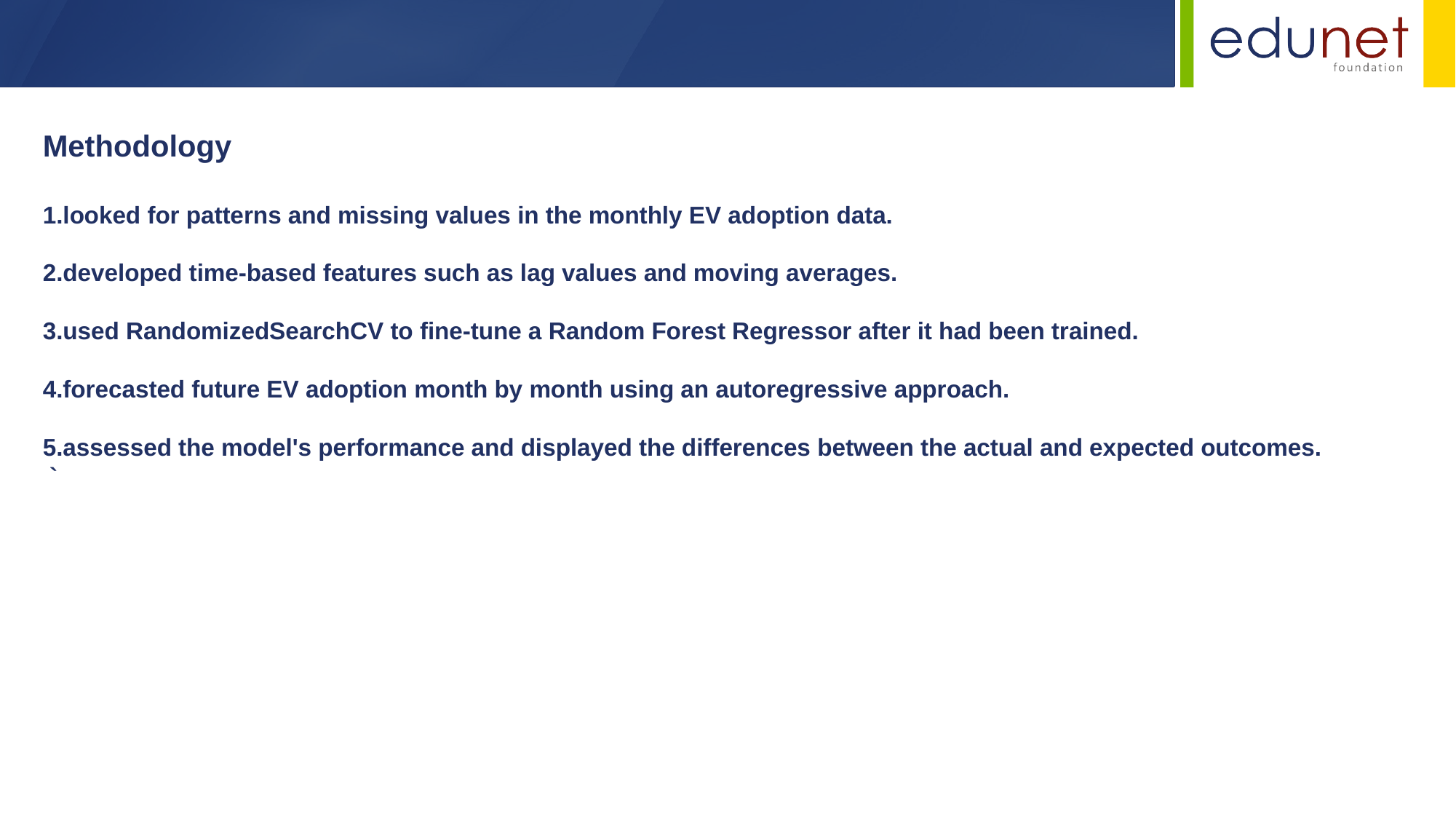

Methodology

1.looked for patterns and missing values in the monthly EV adoption data.

2.developed time-based features such as lag values and moving averages.

3.used RandomizedSearchCV to fine-tune a Random Forest Regressor after it had been trained.

4.forecasted future EV adoption month by month using an autoregressive approach.

5.assessed the model's performance and displayed the differences between the actual and expected outcomes.
 `